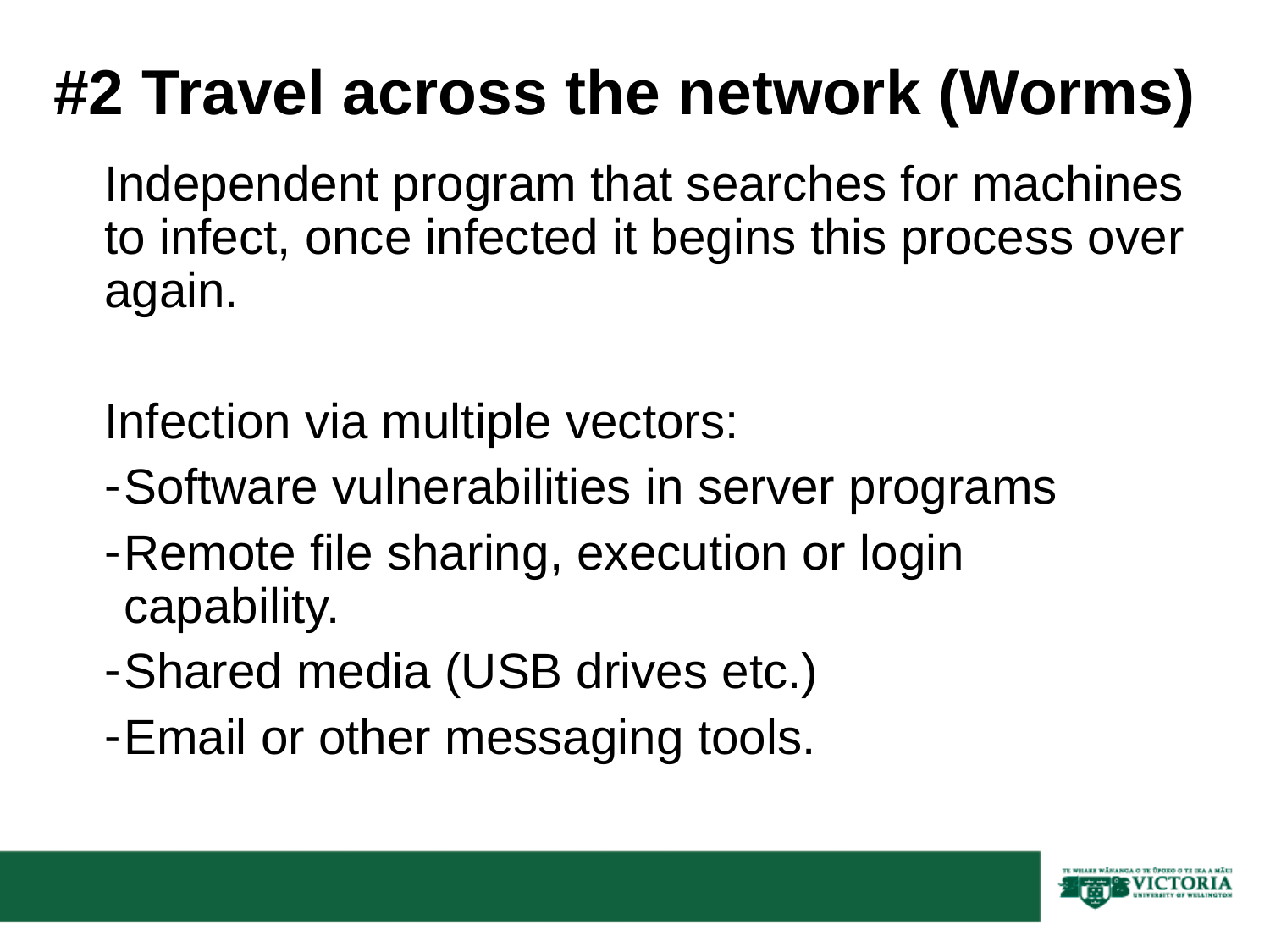

# #2 Travel across the network (Worms)
Independent program that searches for machines to infect, once infected it begins this process over again.

Infection via multiple vectors:
Software vulnerabilities in server programs
Remote file sharing, execution or login capability.
Shared media (USB drives etc.)
Email or other messaging tools.